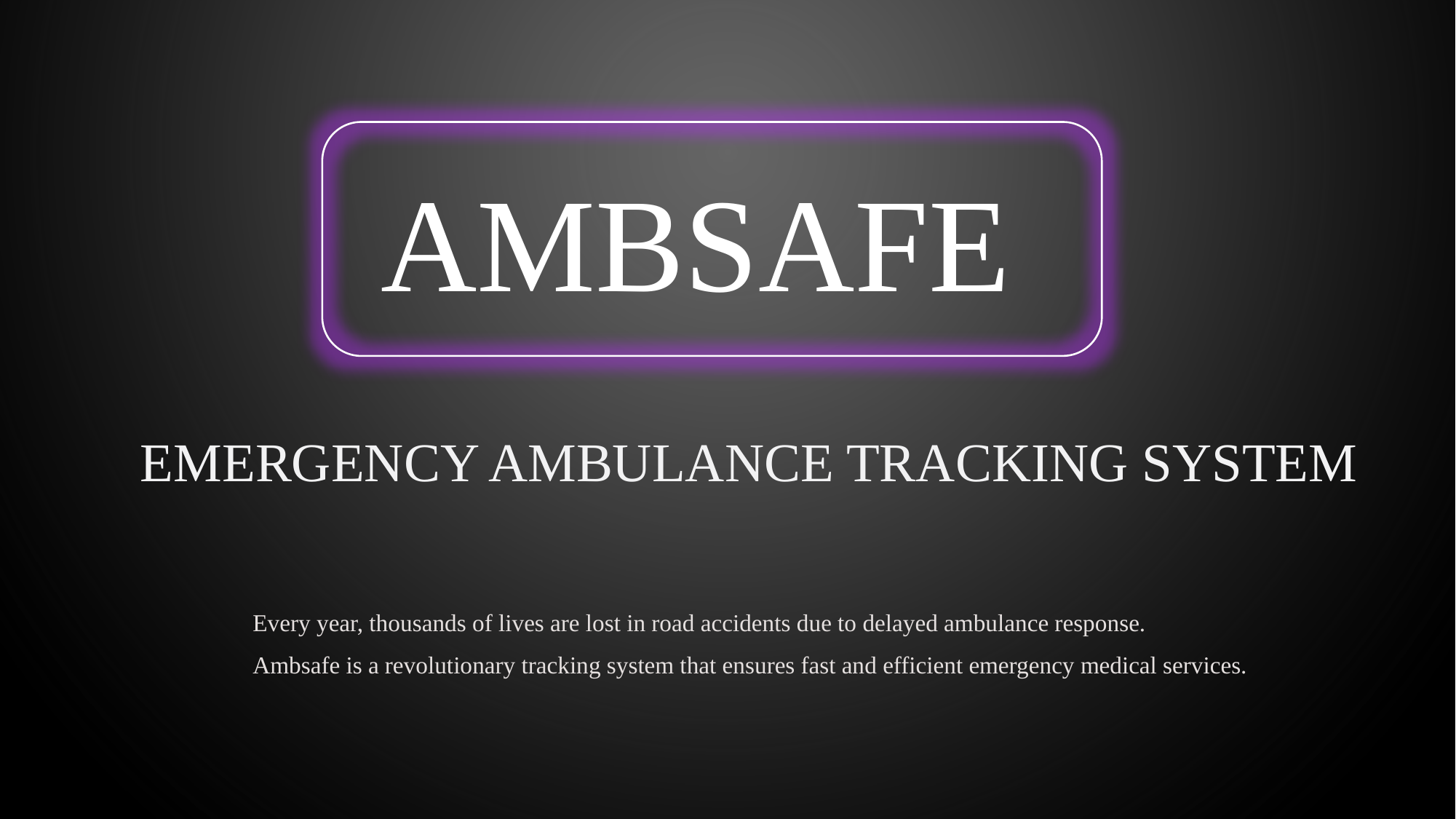

AMBSAFE
EMERGENCY AMBULANCE TRACKING SYSTEM
Every year, thousands of lives are lost in road accidents due to delayed ambulance response.
Ambsafe is a revolutionary tracking system that ensures fast and efficient emergency medical services.